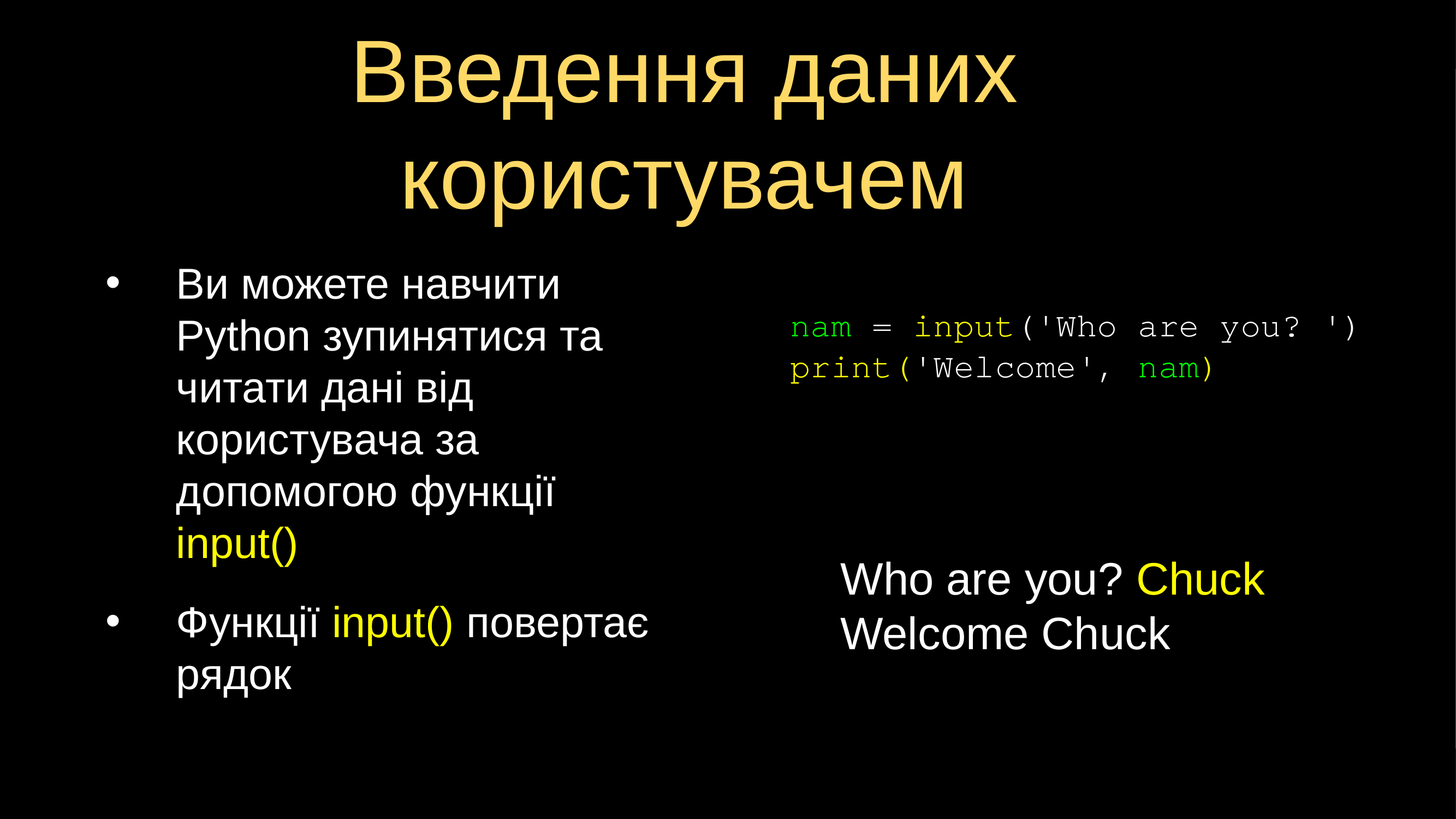

# Введення даних користувачем
Ви можете навчити Python зупинятися та читати дані від користувача за допомогою функції input()
Функції input() повертає рядок
nam = input('Who are you? ')
print('Welcome', nam)
Who are you? Chuck
Welcome Chuck